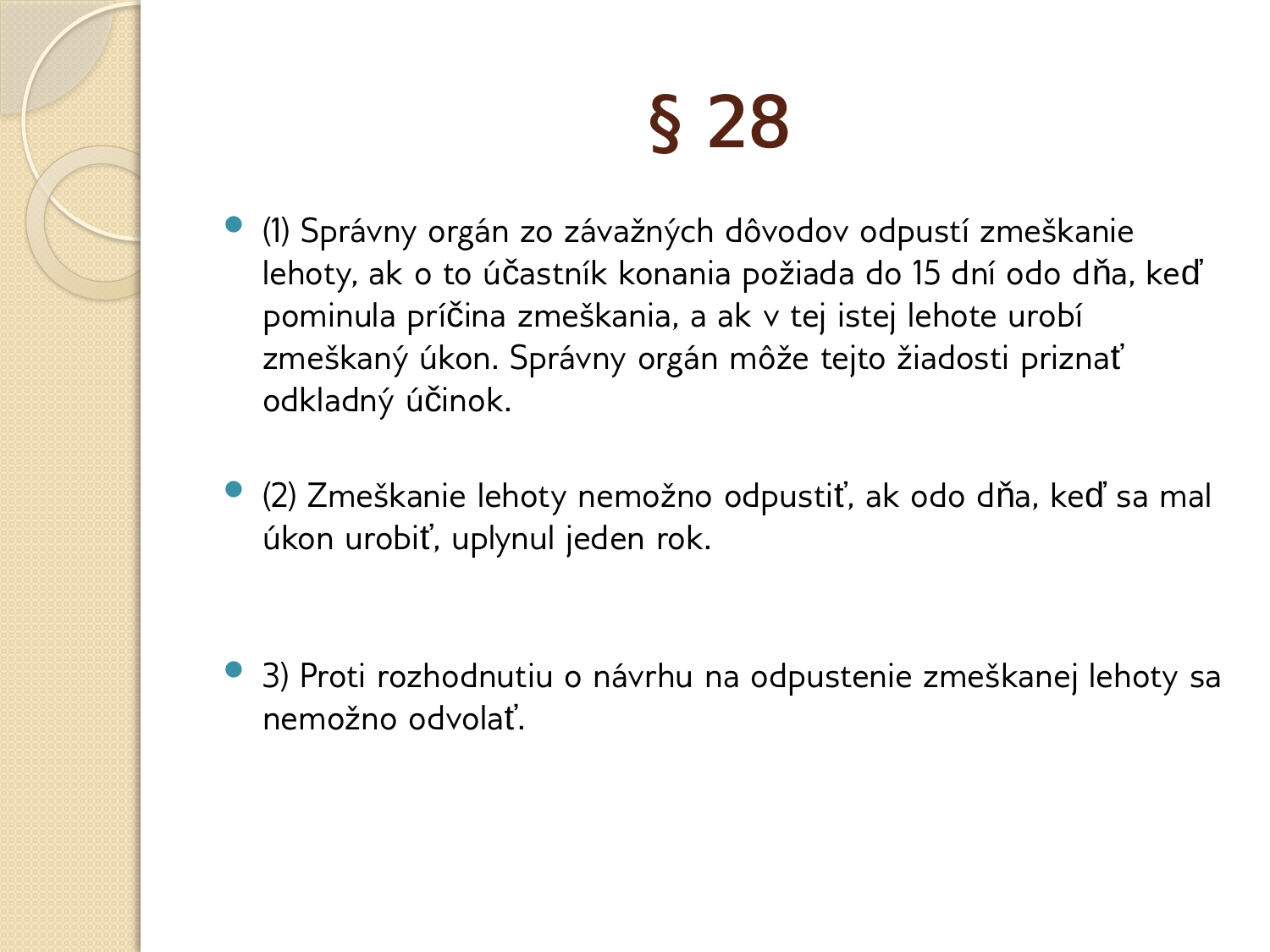

# § 28
(1) Správny orgán zo závažných dôvodov odpustí zmeškanie lehoty, ak o to účastník konania požiada do 15 dní odo dňa, keď pominula príčina zmeškania, a ak v tej istej lehote urobí zmeškaný úkon. Správny orgán môže tejto žiadosti priznať odkladný účinok.
(2) Zmeškanie lehoty nemožno odpustiť, ak odo dňa, keď sa mal úkon urobiť, uplynul jeden rok.
3) Proti rozhodnutiu o návrhu na odpustenie zmeškanej lehoty sa nemožno odvolať.